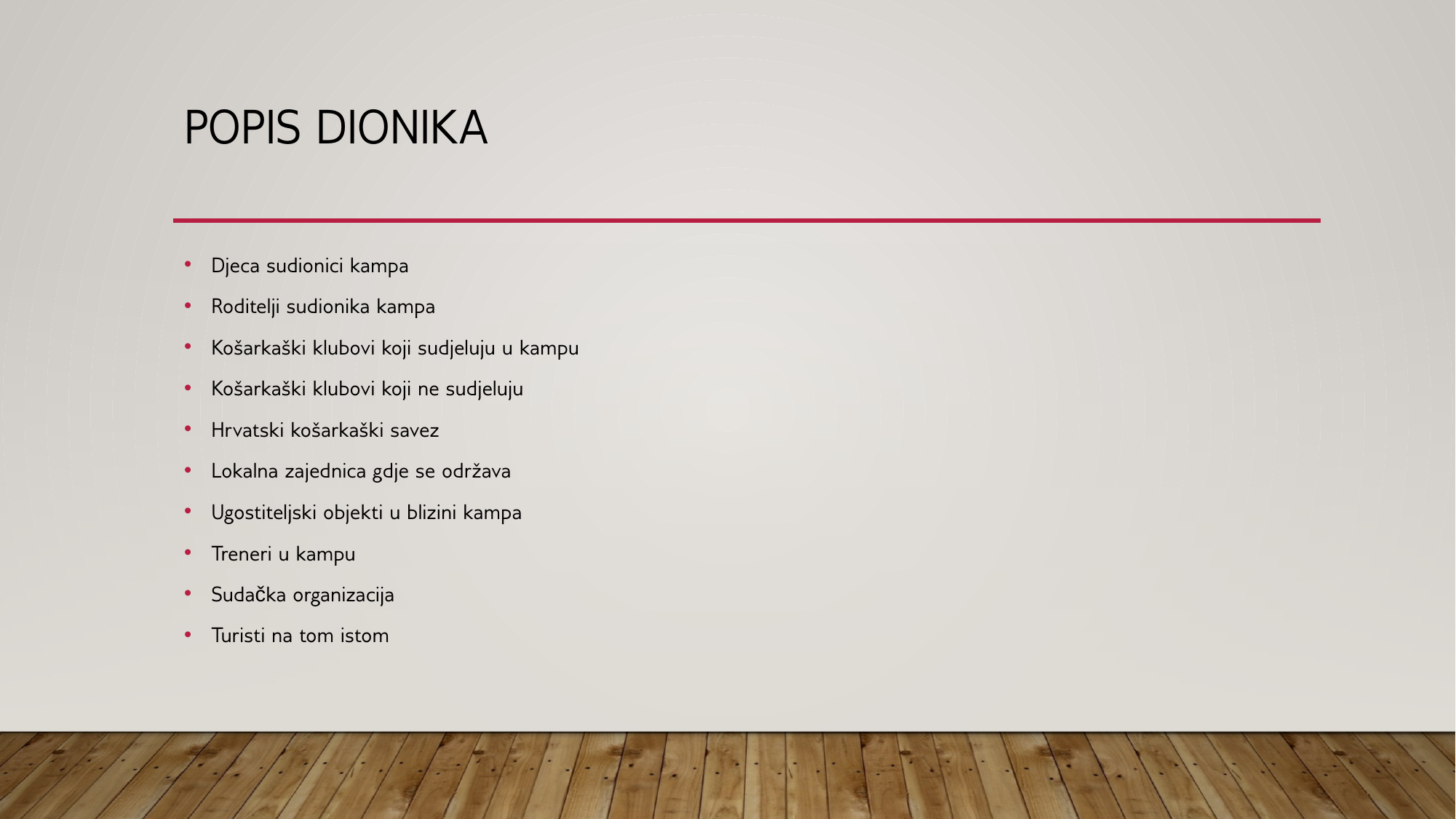

# POPIS DIONIKA
Djeca sudionici kampa
Roditelji sudionika kampa
Košarkaški klubovi koji sudjeluju u kampu
Košarkaški klubovi koji ne sudjeluju
Hrvatski košarkaški savez
Lokalna zajednica gdje se održava
Ugostiteljski objekti u blizini kampa
Treneri u kampu
Sudačka organizacija
Turisti na tom istom